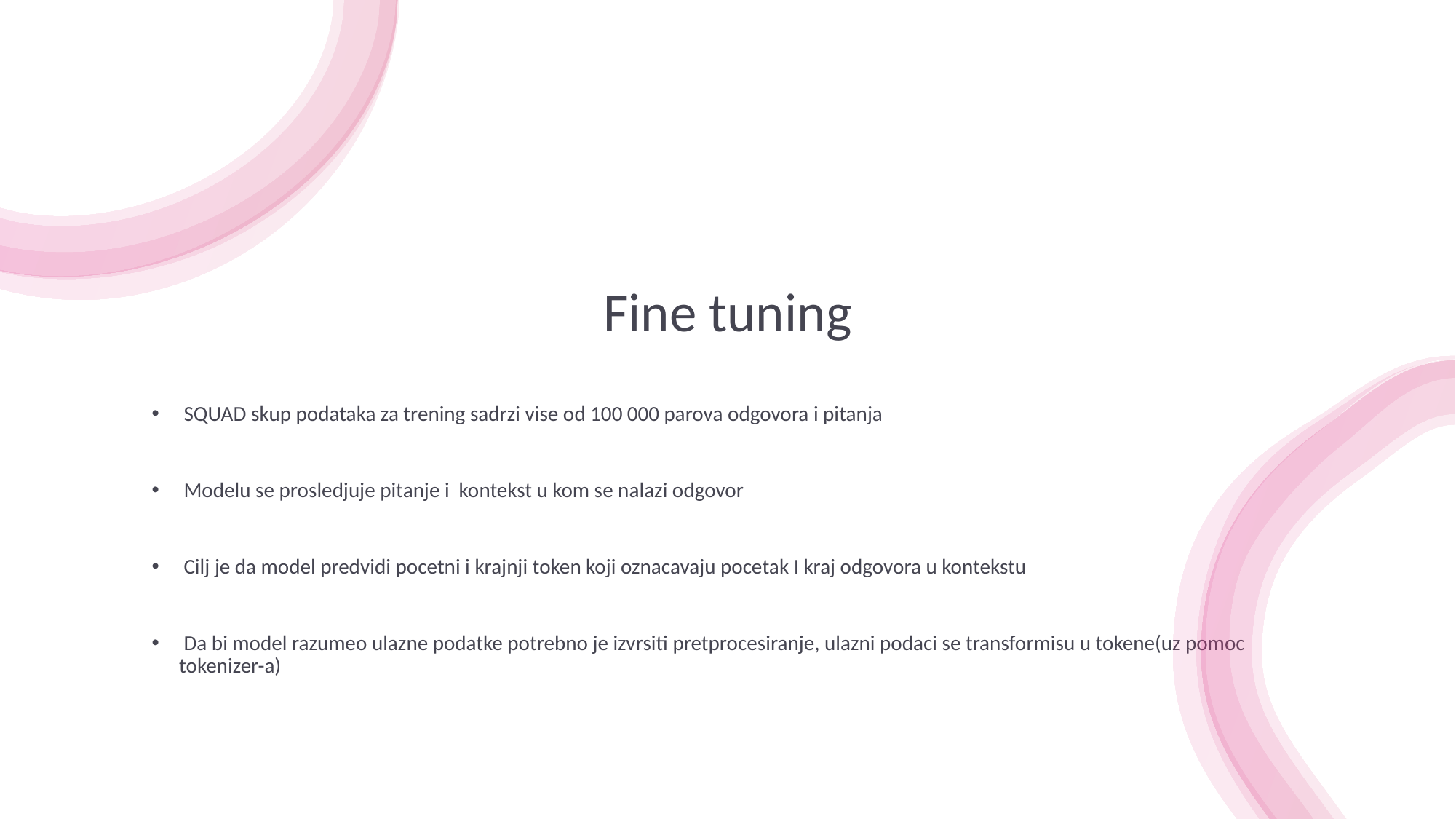

# Fine tuning
 SQUAD skup podataka za trening sadrzi vise od 100 000 parova odgovora i pitanja

 Modelu se prosledjuje pitanje i  kontekst u kom se nalazi odgovor

 Cilj je da model predvidi pocetni i krajnji token koji oznacavaju pocetak I kraj odgovora u kontekstu

 Da bi model razumeo ulazne podatke potrebno je izvrsiti pretprocesiranje, ulazni podaci se transformisu u tokene(uz pomoc tokenizer-a)